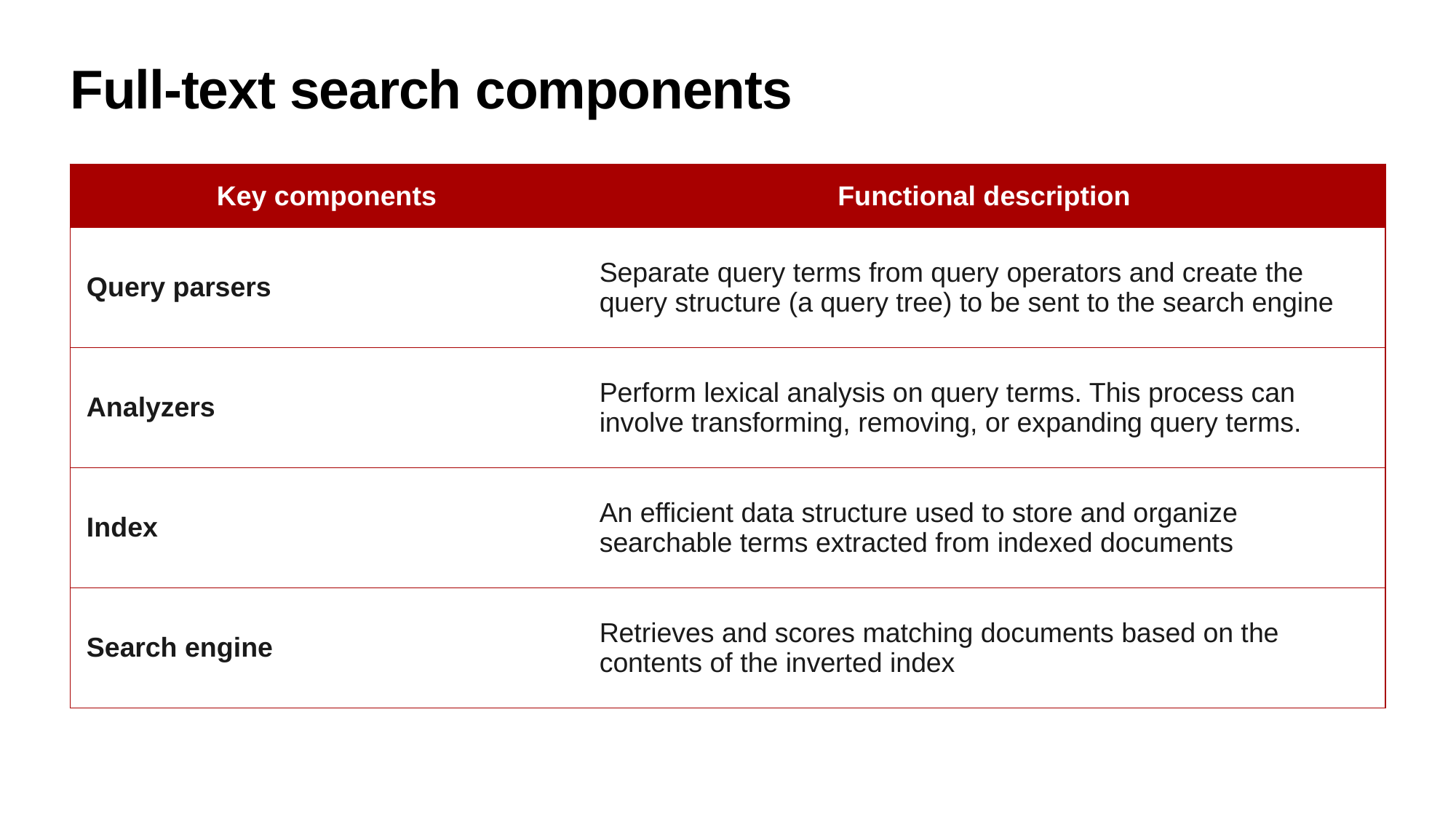

# Full-text search components
| Key components | Functional description |
| --- | --- |
| Query parsers | Separate query terms from query operators and create the query structure (a query tree) to be sent to the search engine |
| Analyzers | Perform lexical analysis on query terms. This process can involve transforming, removing, or expanding query terms. |
| Index | An efficient data structure used to store and organize searchable terms extracted from indexed documents |
| Search engine | Retrieves and scores matching documents based on the contents of the inverted index |